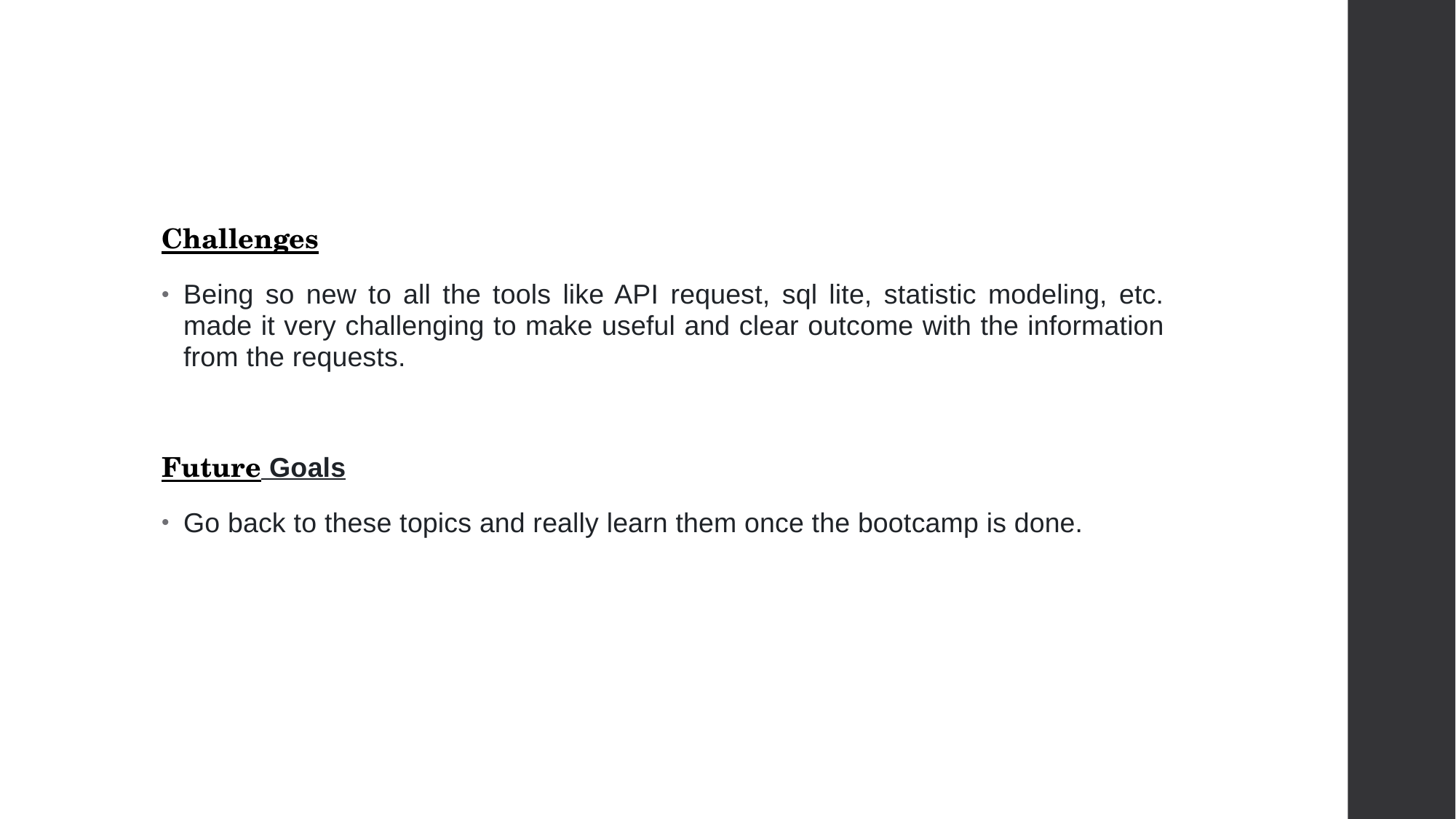

Challenges
Being so new to all the tools like API request, sql lite, statistic modeling, etc. made it very challenging to make useful and clear outcome with the information from the requests.

Future Goals
Go back to these topics and really learn them once the bootcamp is done.